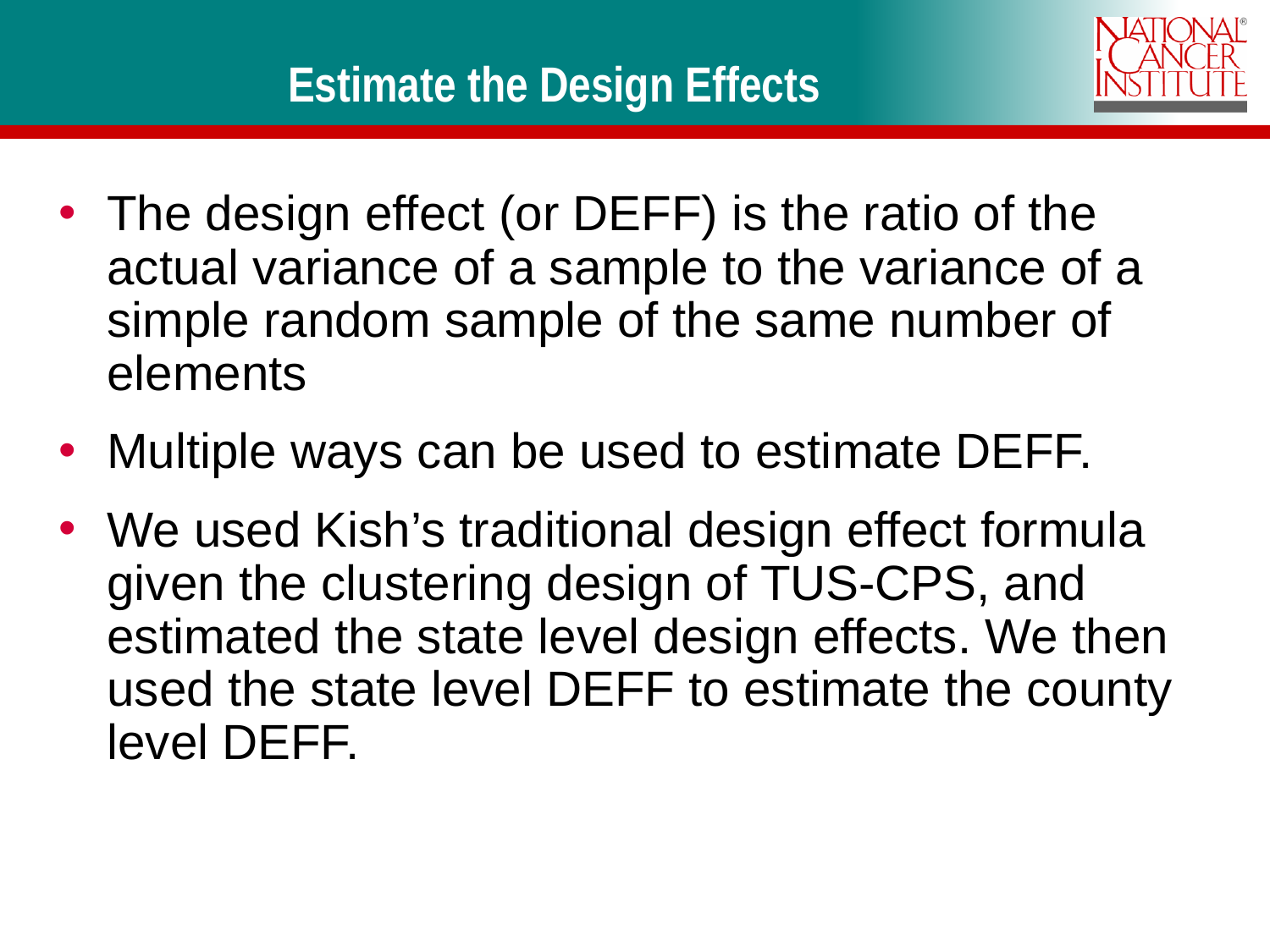

# Estimate the Design Effects
The design effect (or DEFF) is the ratio of the actual variance of a sample to the variance of a simple random sample of the same number of elements
Multiple ways can be used to estimate DEFF.
We used Kish’s traditional design effect formula given the clustering design of TUS-CPS, and estimated the state level design effects. We then used the state level DEFF to estimate the county level DEFF.